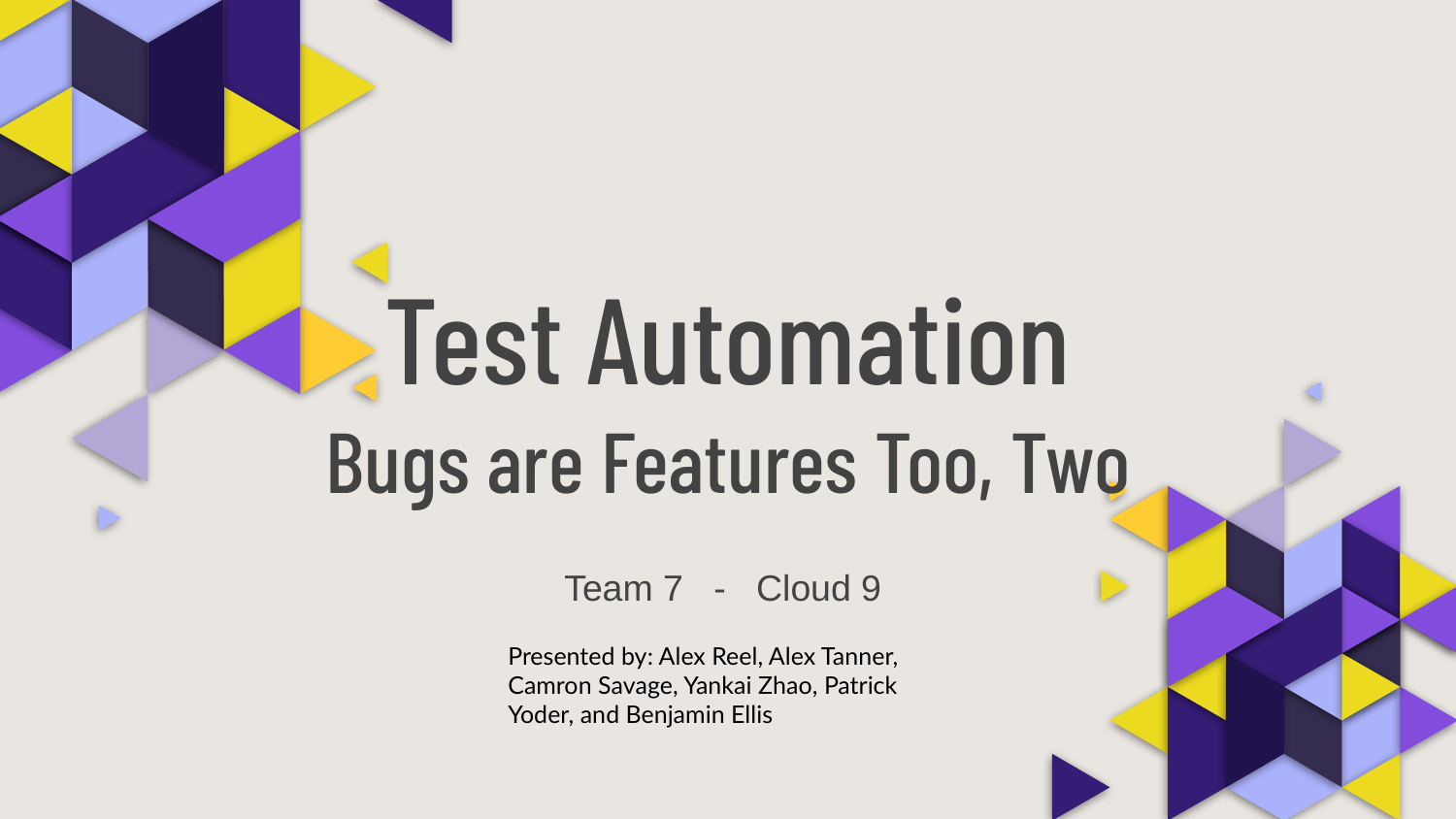

# Test Automation
Bugs are Features Too, Two
Team 7   -   Cloud 9
Presented by: Alex Reel, Alex Tanner, Camron Savage, Yankai Zhao, Patrick Yoder, and Benjamin Ellis